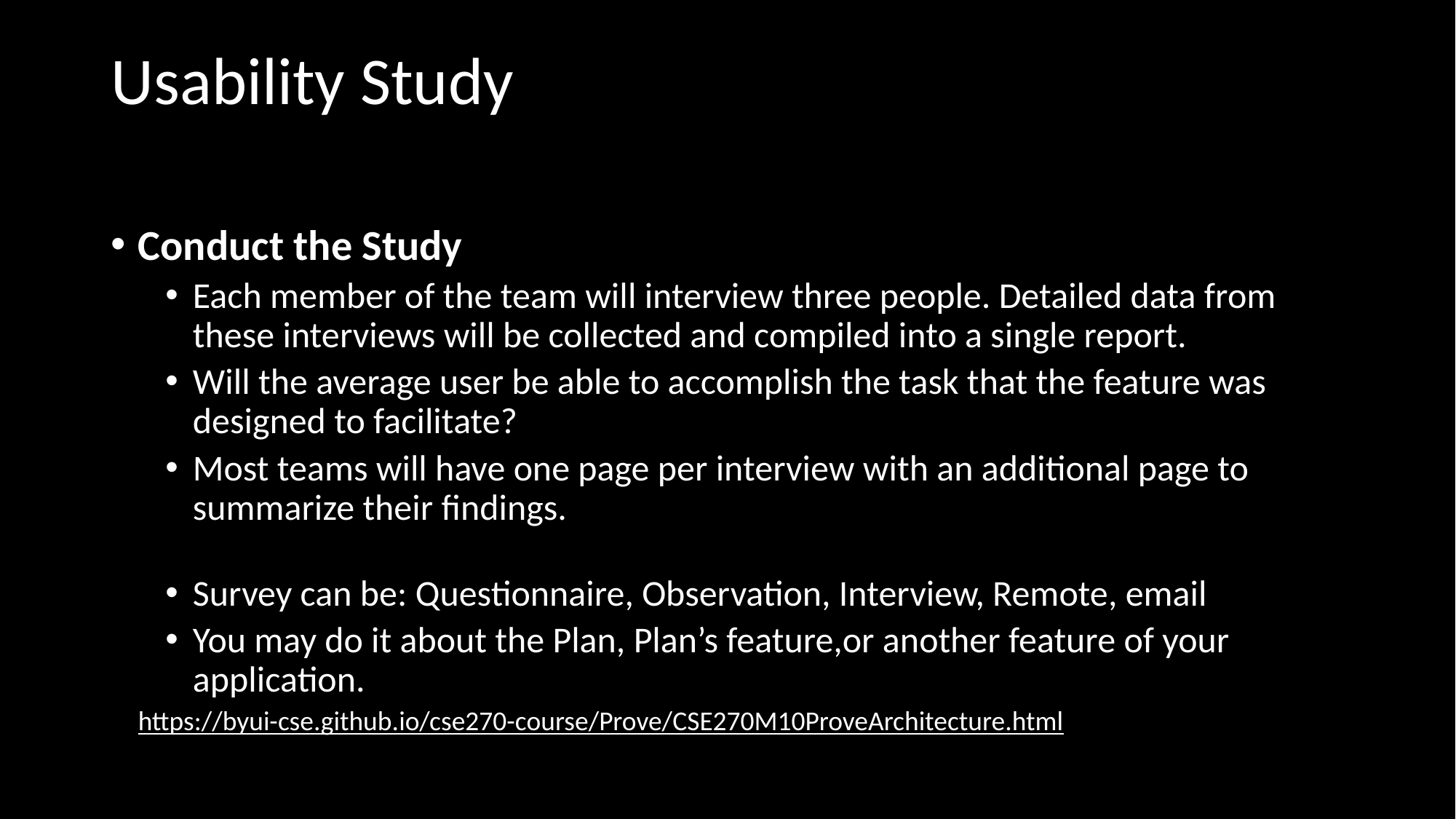

# Usability Study
Conduct the Study
Each member of the team will interview three people. Detailed data from these interviews will be collected and compiled into a single report.
Will the average user be able to accomplish the task that the feature was designed to facilitate?
Most teams will have one page per interview with an additional page to summarize their findings.
Survey can be: Questionnaire, Observation, Interview, Remote, email
You may do it about the Plan, Plan’s feature,or another feature of your application.
https://byui-cse.github.io/cse270-course/Prove/CSE270M10ProveArchitecture.html